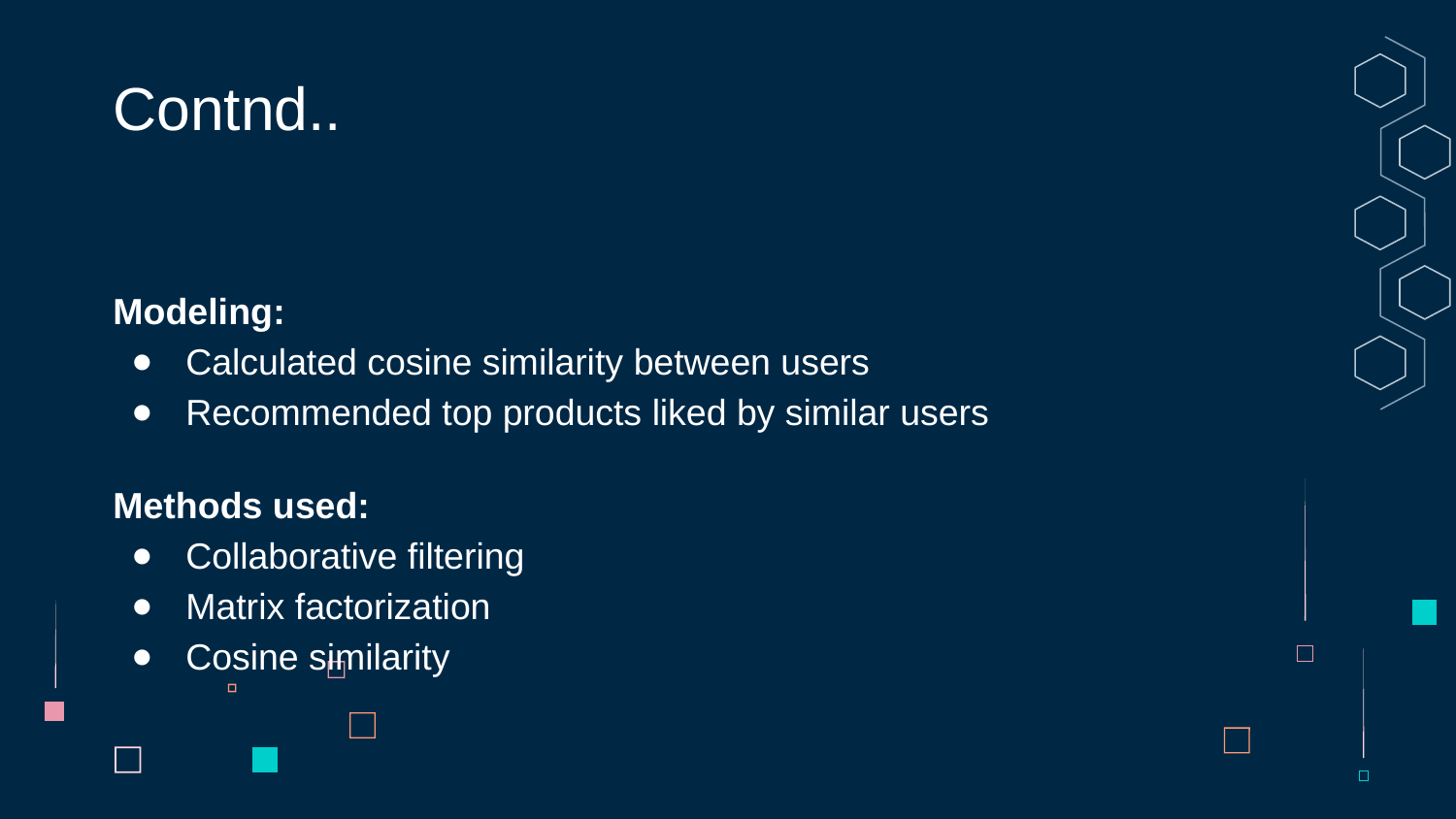

# Contnd..

Modeling:
Calculated cosine similarity between users
Recommended top products liked by similar users

Methods used:
Collaborative filtering
Matrix factorization
Cosine similarity